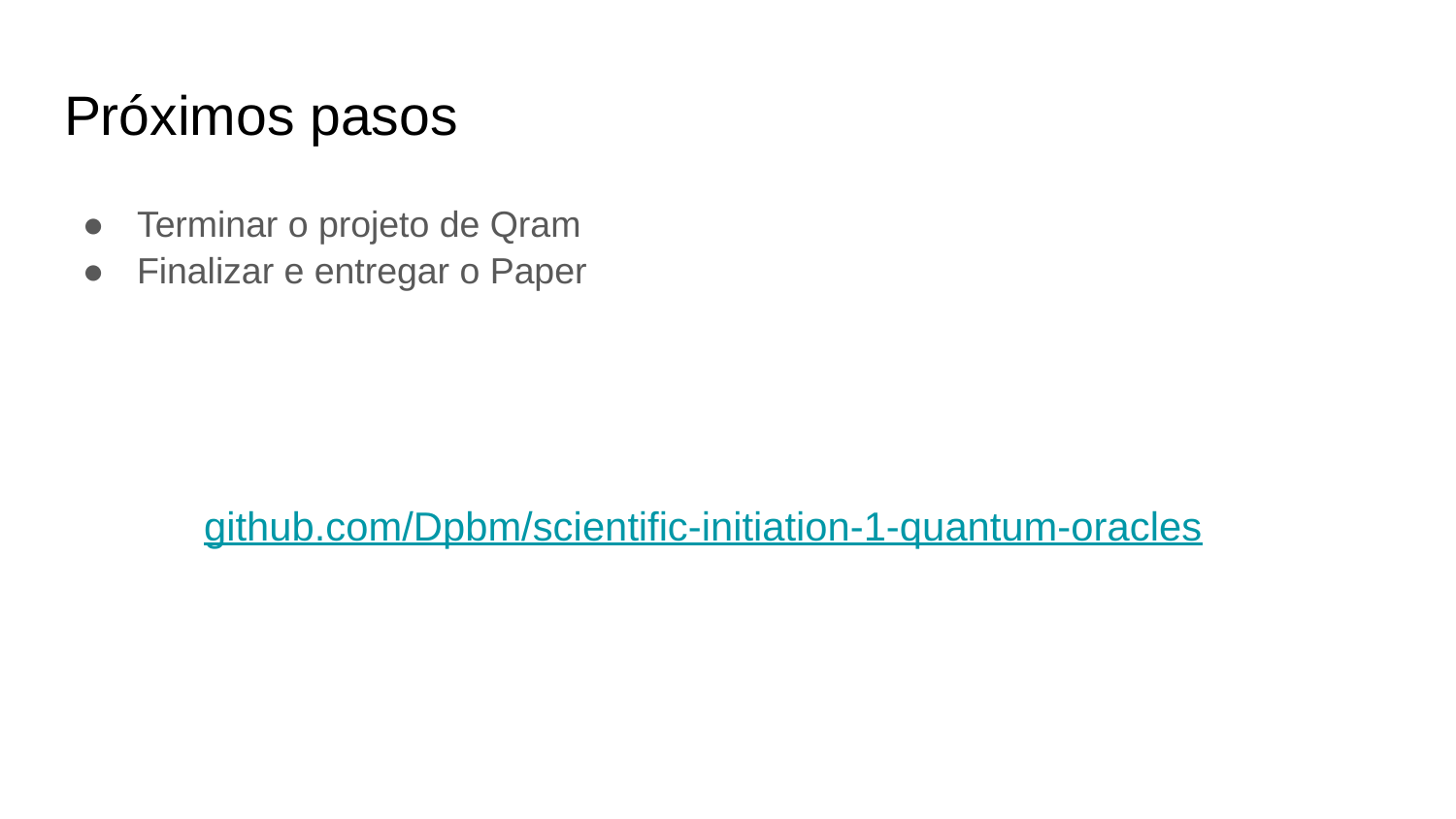

# Próximos pasos
Terminar o projeto de Qram
Finalizar e entregar o Paper
github.com/Dpbm/scientific-initiation-1-quantum-oracles